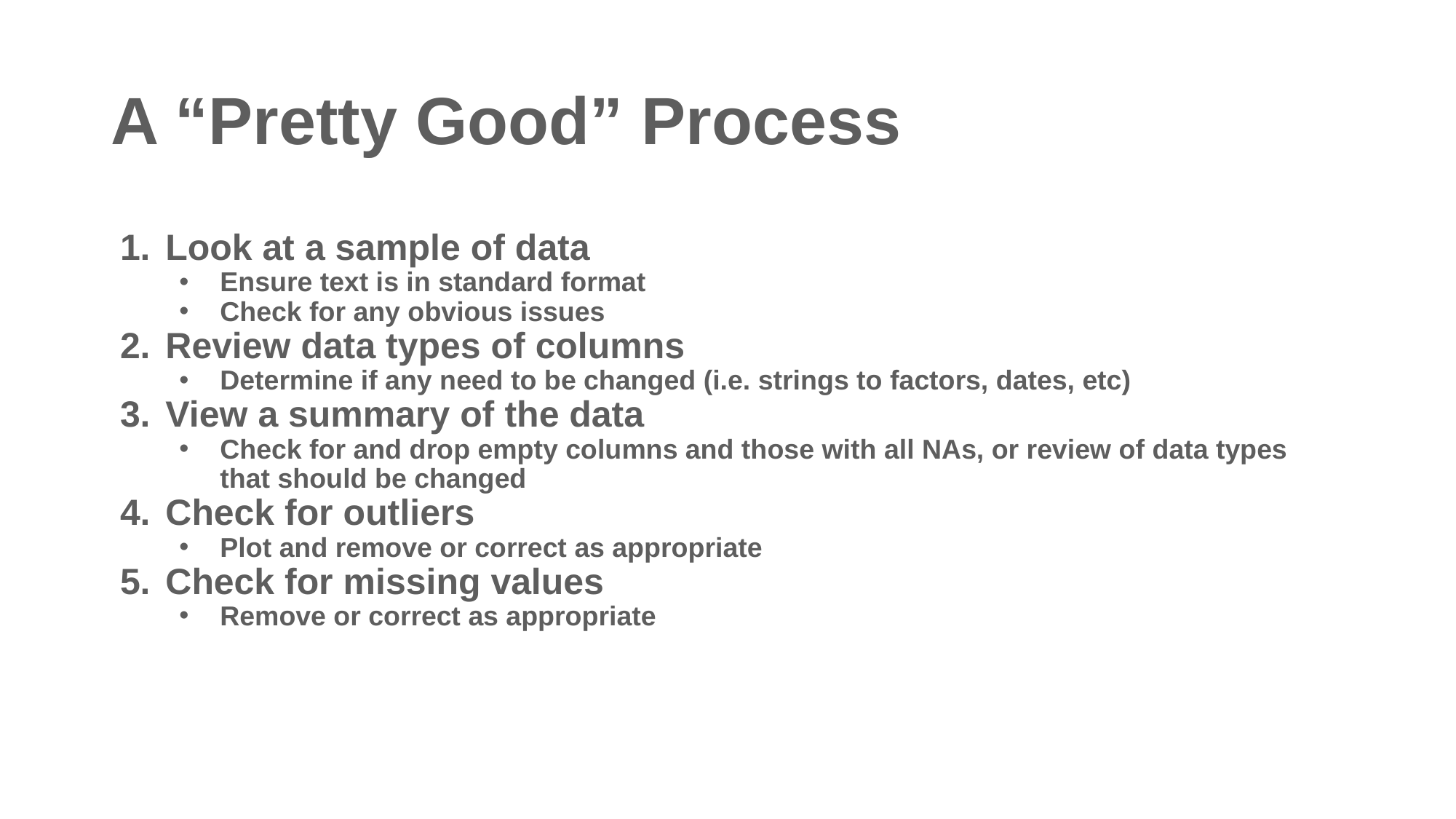

# A “Pretty Good” Process
Look at a sample of data
Ensure text is in standard format
Check for any obvious issues
Review data types of columns
Determine if any need to be changed (i.e. strings to factors, dates, etc)
View a summary of the data
Check for and drop empty columns and those with all NAs, or review of data types that should be changed
Check for outliers
Plot and remove or correct as appropriate
Check for missing values
Remove or correct as appropriate